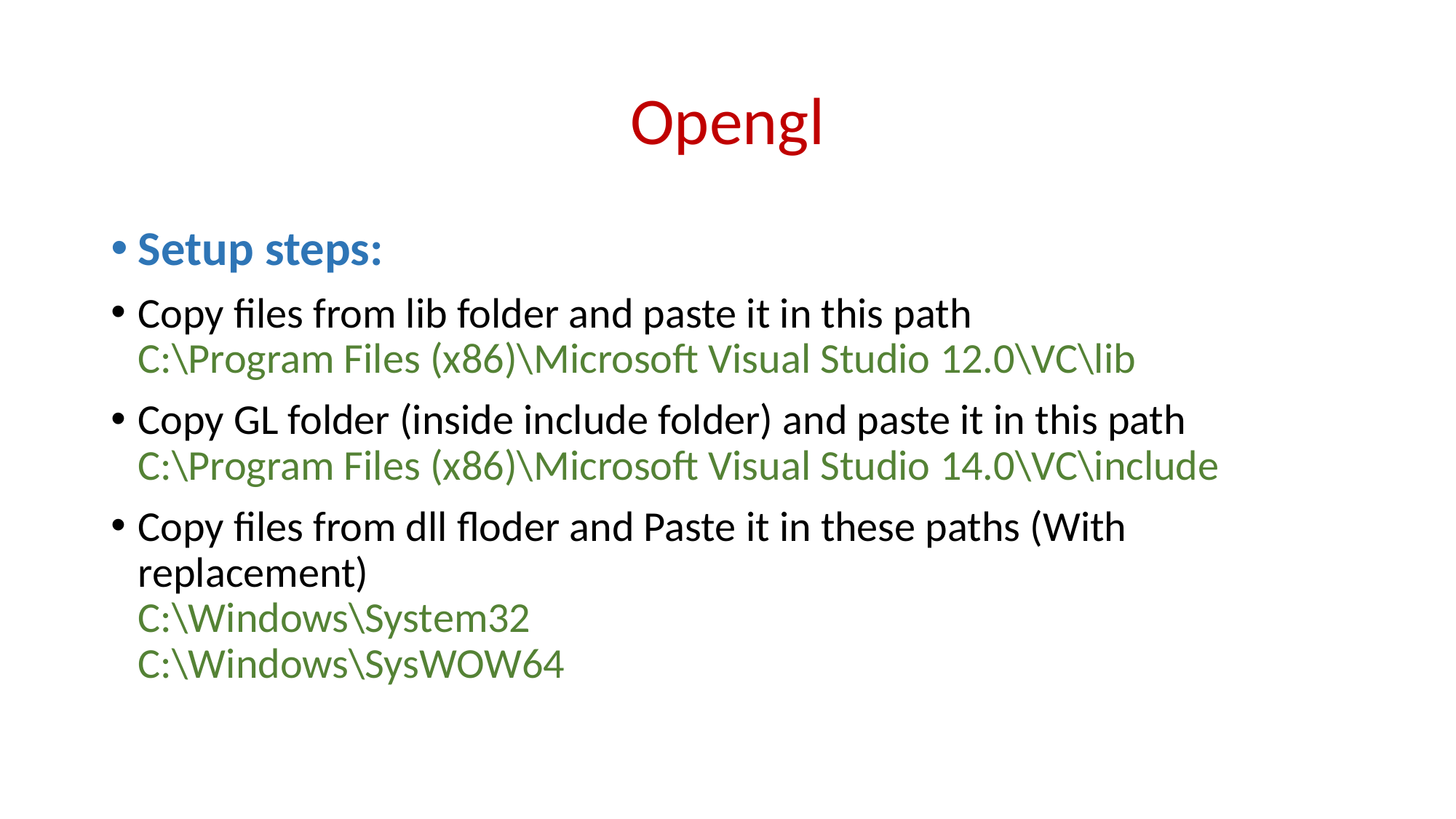

# Opengl
Setup steps:
Copy files from lib folder and paste it in this path 
C:\Program Files (x86)\Microsoft Visual Studio 12.0\VC\lib
Copy GL folder (inside include folder) and paste it in this path  
C:\Program Files (x86)\Microsoft Visual Studio 14.0\VC\include
Copy files from dll floder and Paste it in these paths (With replacement)
C:\Windows\System32
C:\Windows\SysWOW64